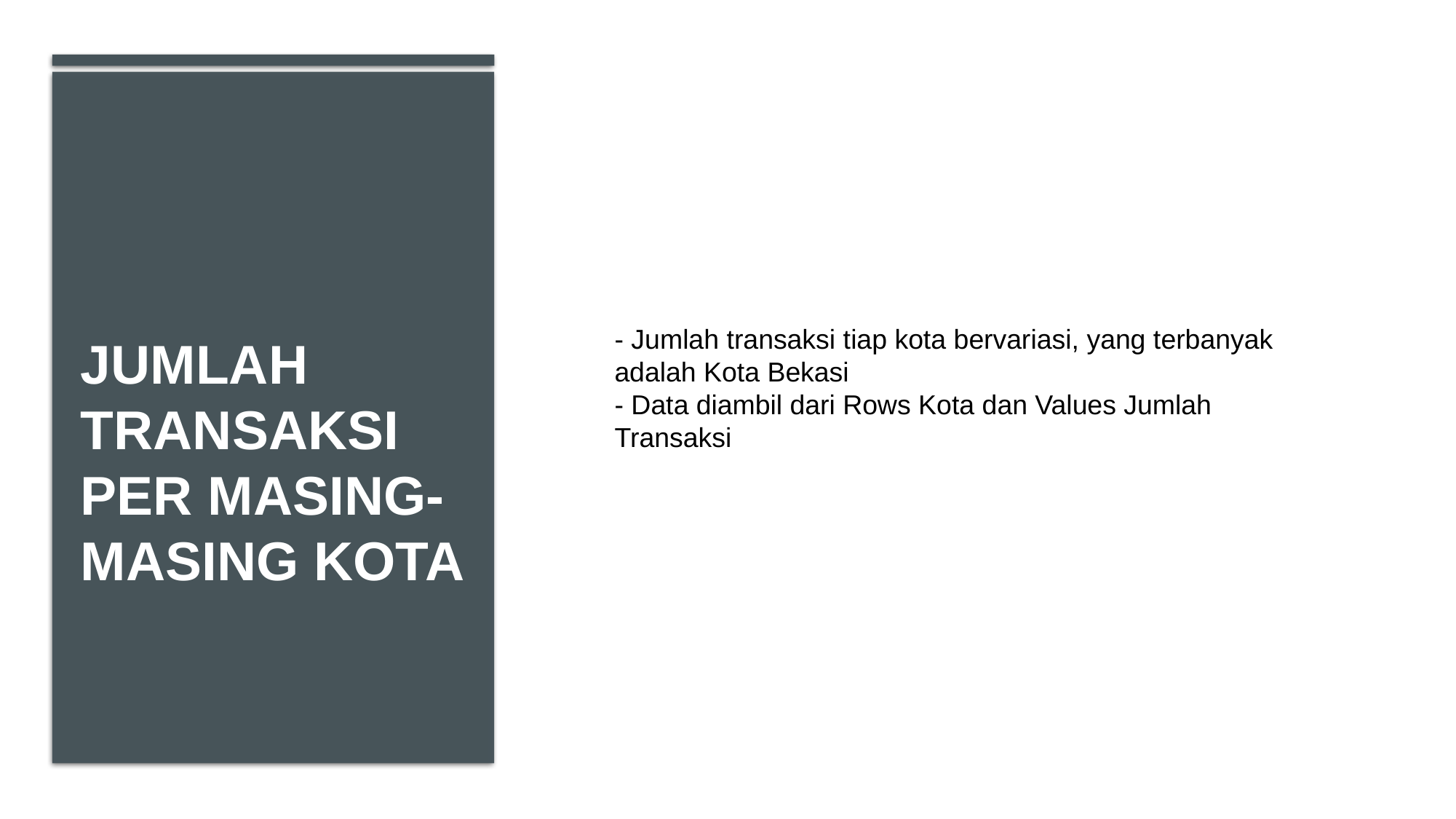

# JUMLAH TRANSAKSI PER MASING-MASING KOTA
- Jumlah transaksi tiap kota bervariasi, yang terbanyak adalah Kota Bekasi
- Data diambil dari Rows Kota dan Values Jumlah Transaksi